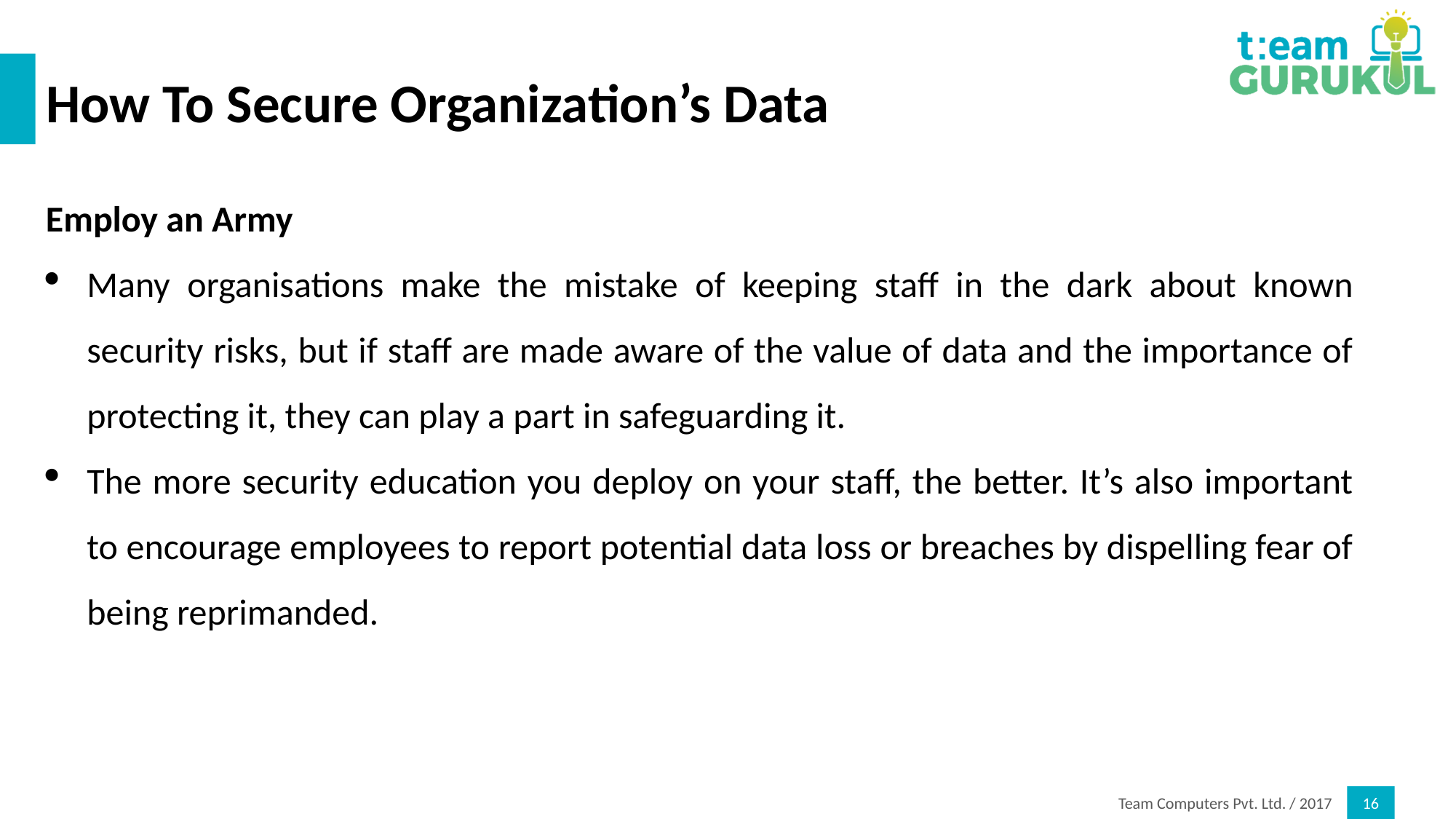

# How To Secure Organization’s Data
Employ an Army
Many organisations make the mistake of keeping staff in the dark about known security risks, but if staff are made aware of the value of data and the importance of protecting it, they can play a part in safeguarding it.
The more security education you deploy on your staff, the better. It’s also important to encourage employees to report potential data loss or breaches by dispelling fear of being reprimanded.